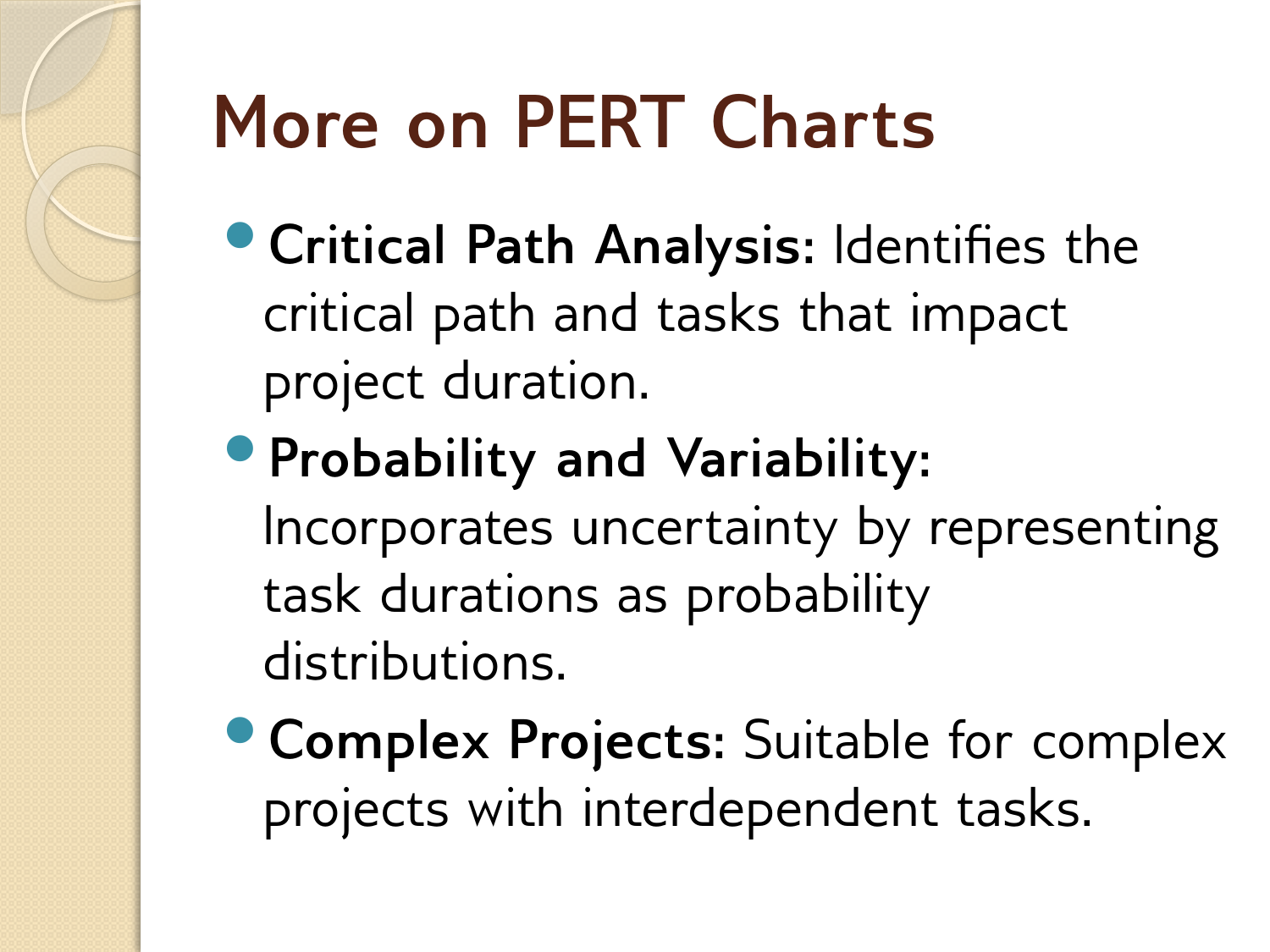

# More on PERT Charts
Critical Path Analysis: Identifies the critical path and tasks that impact project duration.
Probability and Variability: Incorporates uncertainty by representing task durations as probability distributions.
Complex Projects: Suitable for complex projects with interdependent tasks.